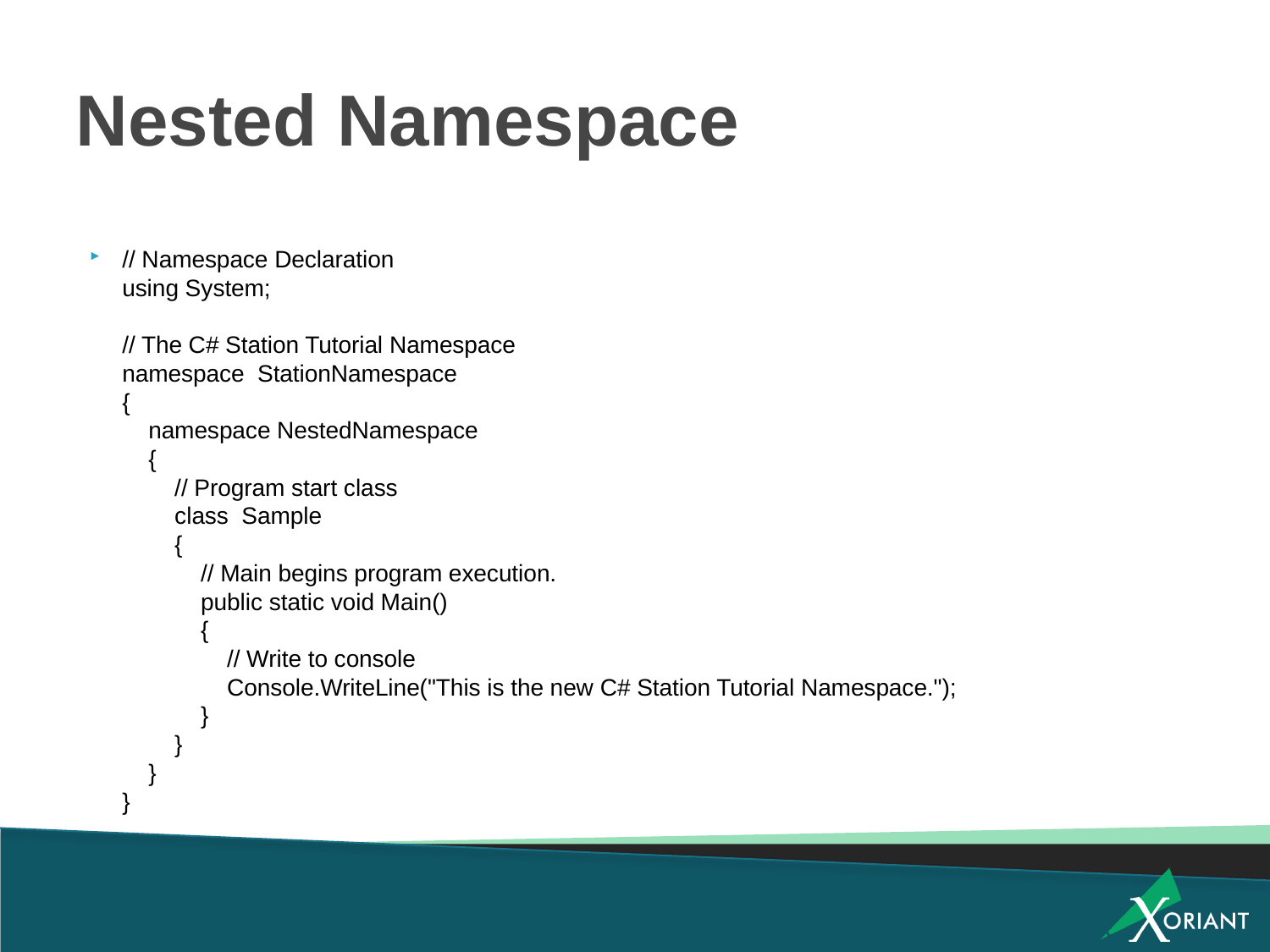

# Nested Namespace

// Namespace Declaration
using System;
// The C# Station Tutorial Namespace
namespace  StationNamespace  
{
    namespace NestedNamespace 
    {
        // Program start class
        class  Sample 
        {
            // Main begins program execution.
            public static void Main() 
            {
                // Write to console
                Console.WriteLine("This is the new C# Station Tutorial Namespace.");
            }
        }
    }
}